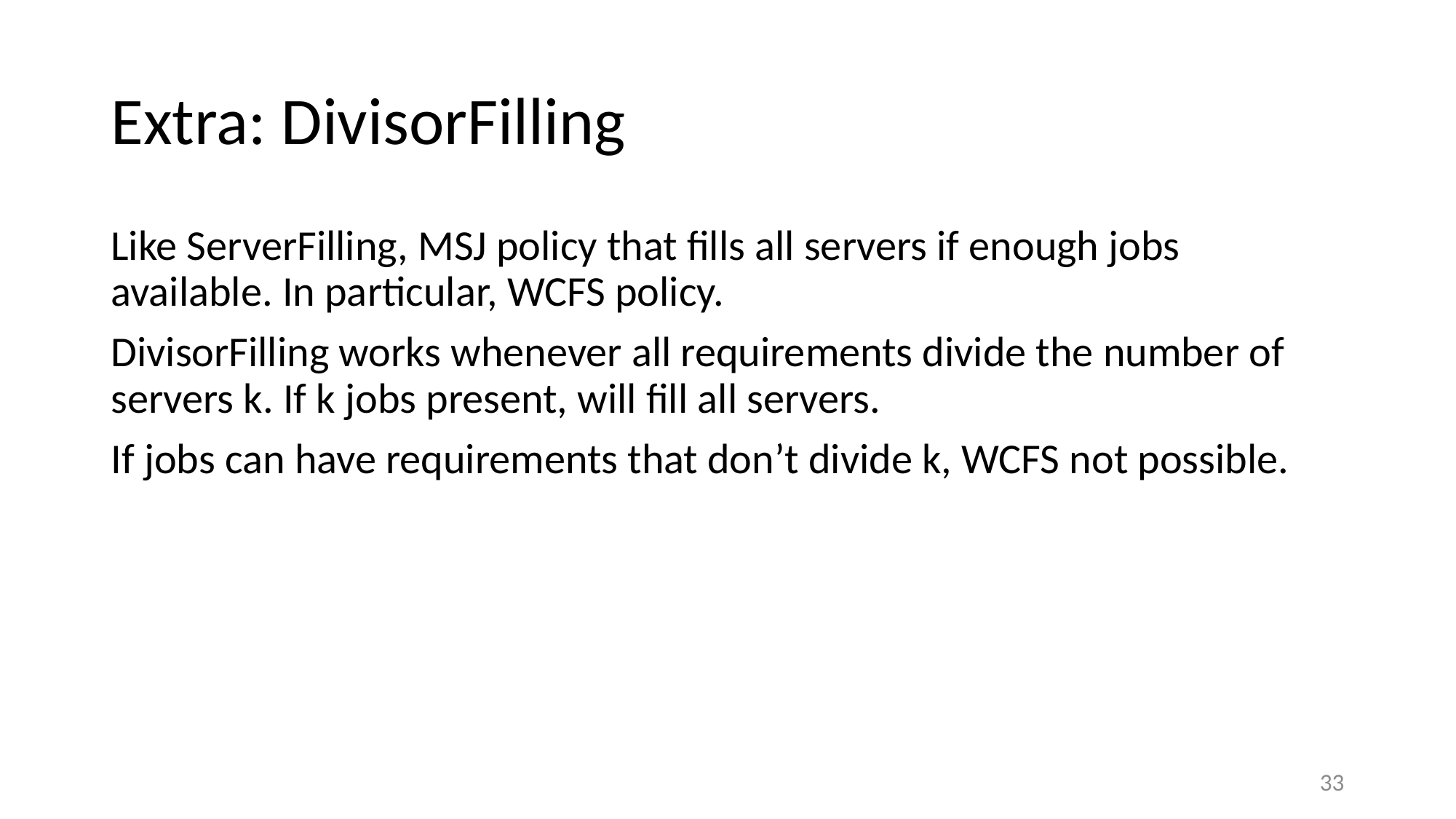

# Extra: DivisorFilling
Like ServerFilling, MSJ policy that fills all servers if enough jobs available. In particular, WCFS policy.
DivisorFilling works whenever all requirements divide the number of servers k. If k jobs present, will fill all servers.
If jobs can have requirements that don’t divide k, WCFS not possible.
33